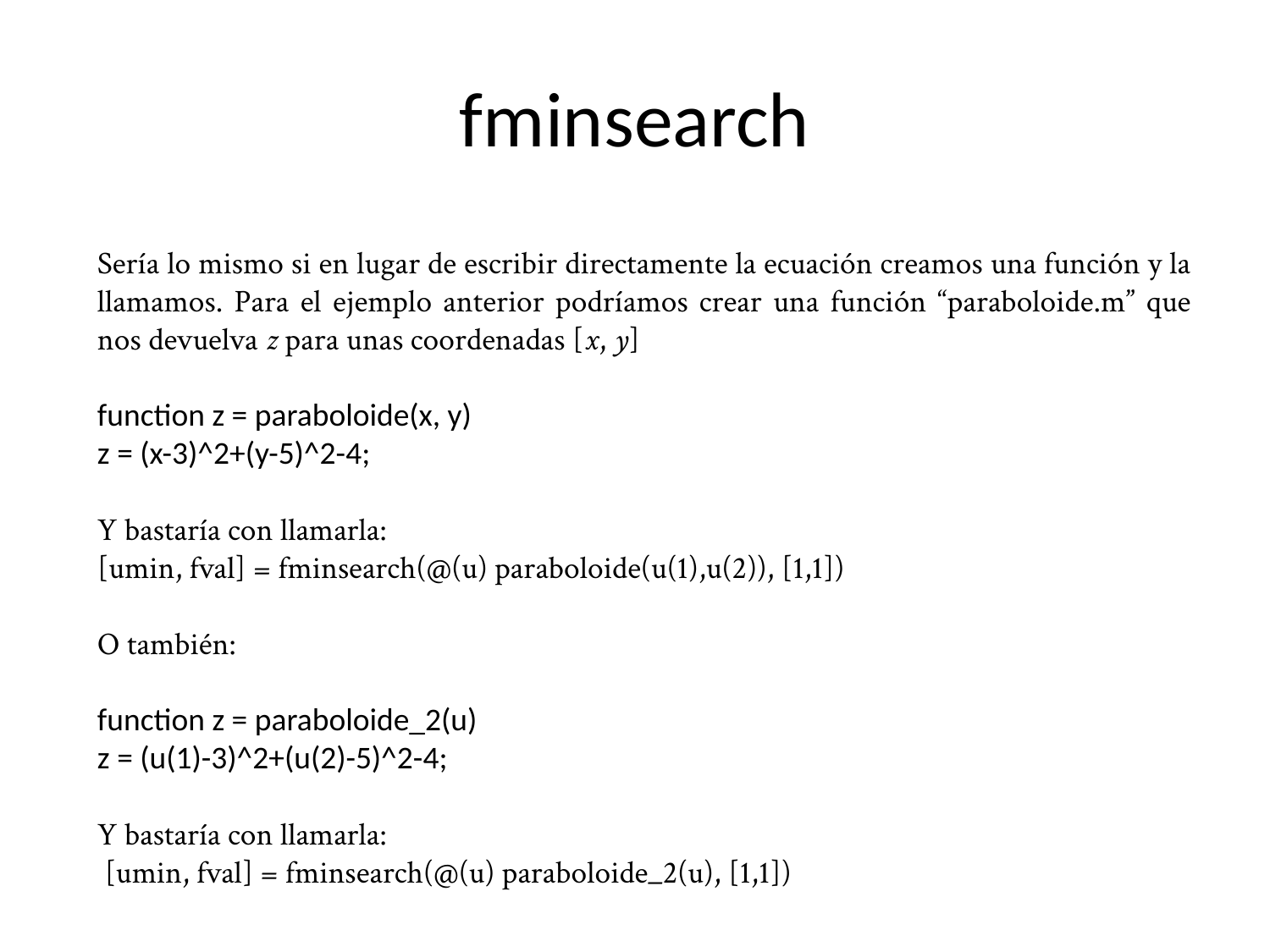

# fminsearch
Sería lo mismo si en lugar de escribir directamente la ecuación creamos una función y la llamamos. Para el ejemplo anterior podríamos crear una función “paraboloide.m” que nos devuelva z para unas coordenadas [x, y]

function z = paraboloide(x, y)
z = (x-3)^2+(y-5)^2-4;

Y bastaría con llamarla:
[umin, fval] = fminsearch(@(u) paraboloide(u(1),u(2)), [1,1])

O también:

function z = paraboloide_2(u)
z = (u(1)-3)^2+(u(2)-5)^2-4;

Y bastaría con llamarla:
 [umin, fval] = fminsearch(@(u) paraboloide_2(u), [1,1])